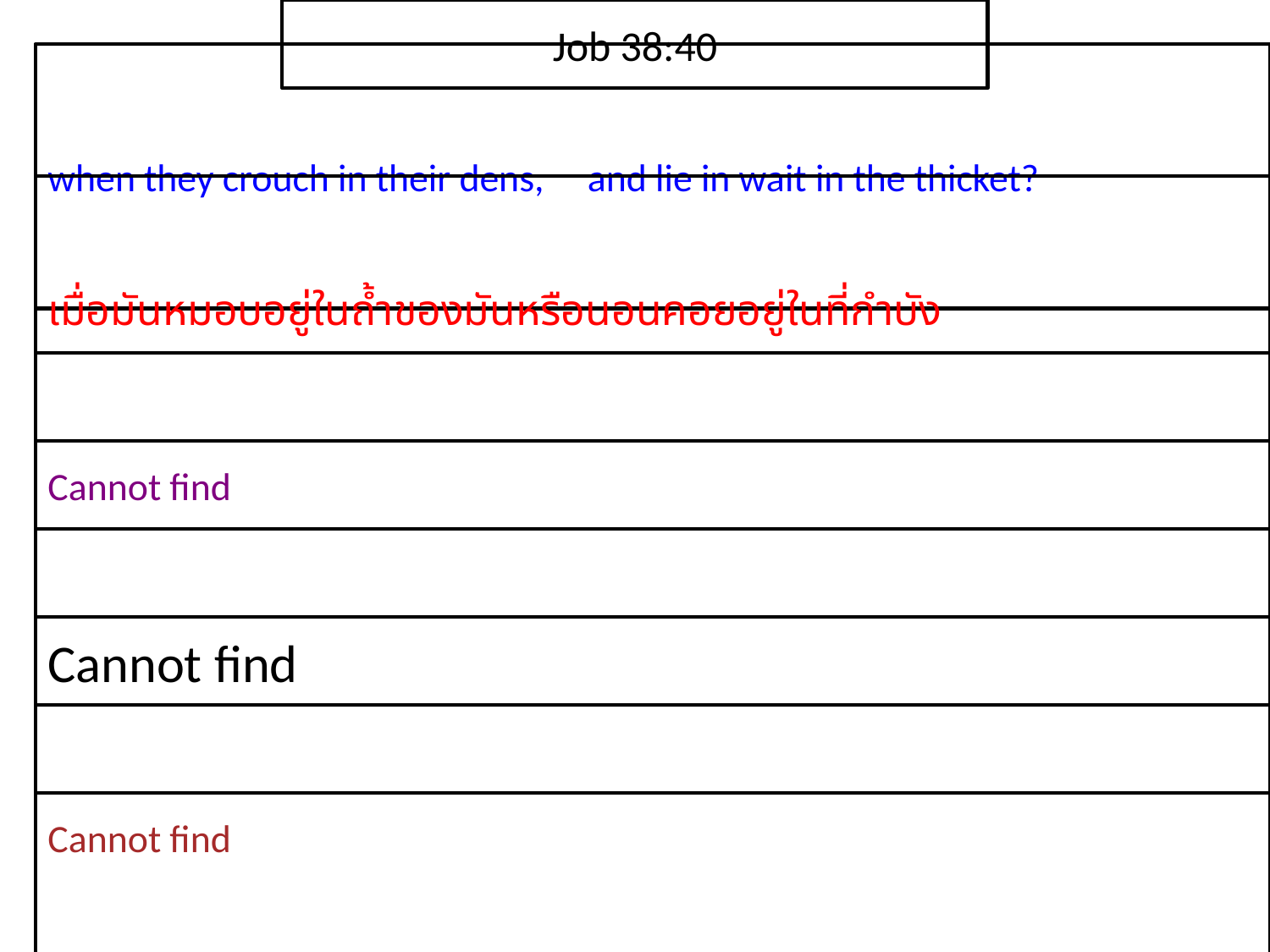

Job 38:40
when they crouch in their dens,     and lie in wait in the thicket?
เมื่อ​มัน​หมอบ​อยู่​ใน​ถ้ำ​ของ​มันหรือ​นอน​คอย​อยู่​ใน​ที่​กำบัง
Cannot find
Cannot find
Cannot find